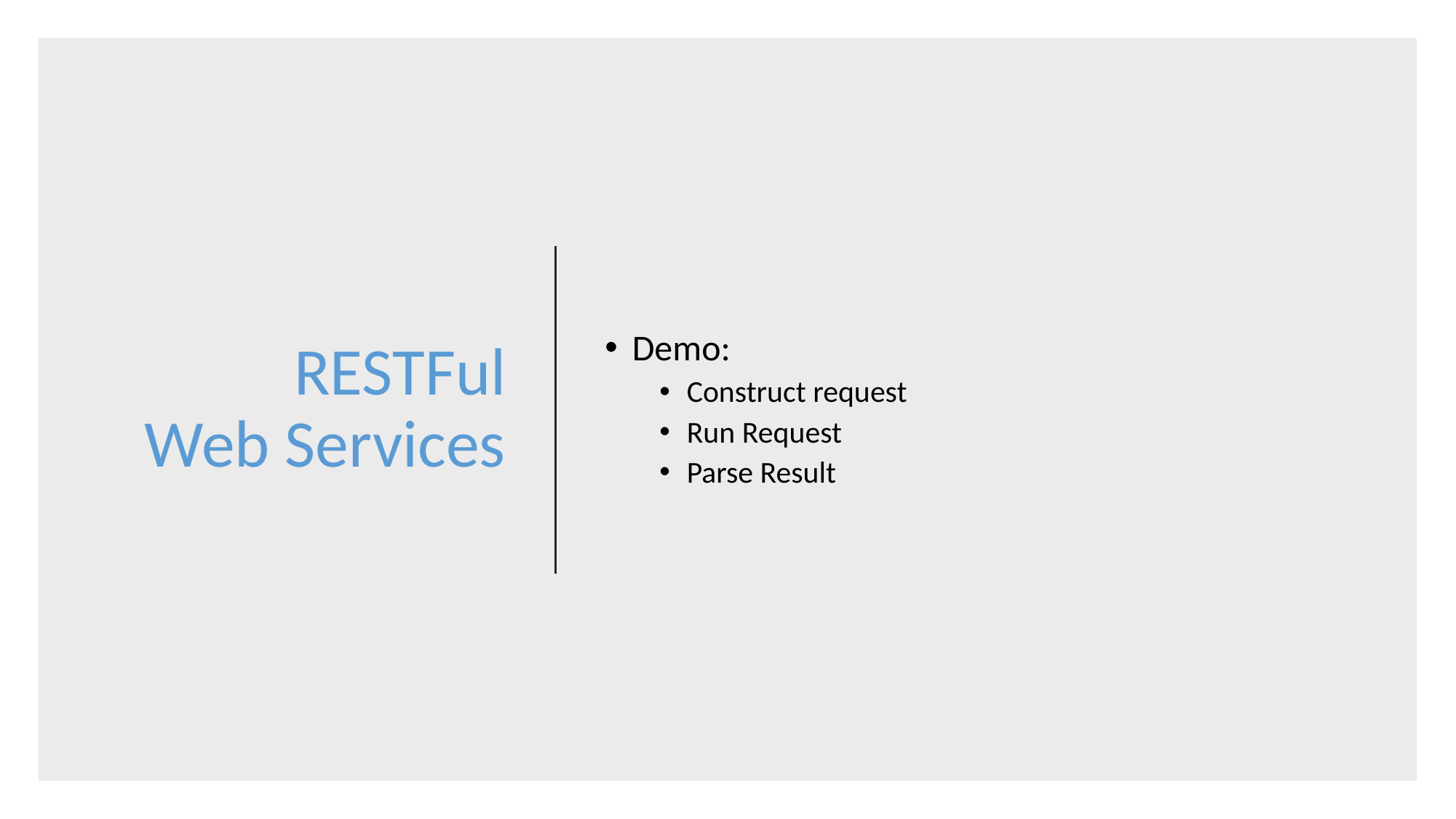

# RESTFul Web Services
Demo:
Construct request
Run Request
Parse Result